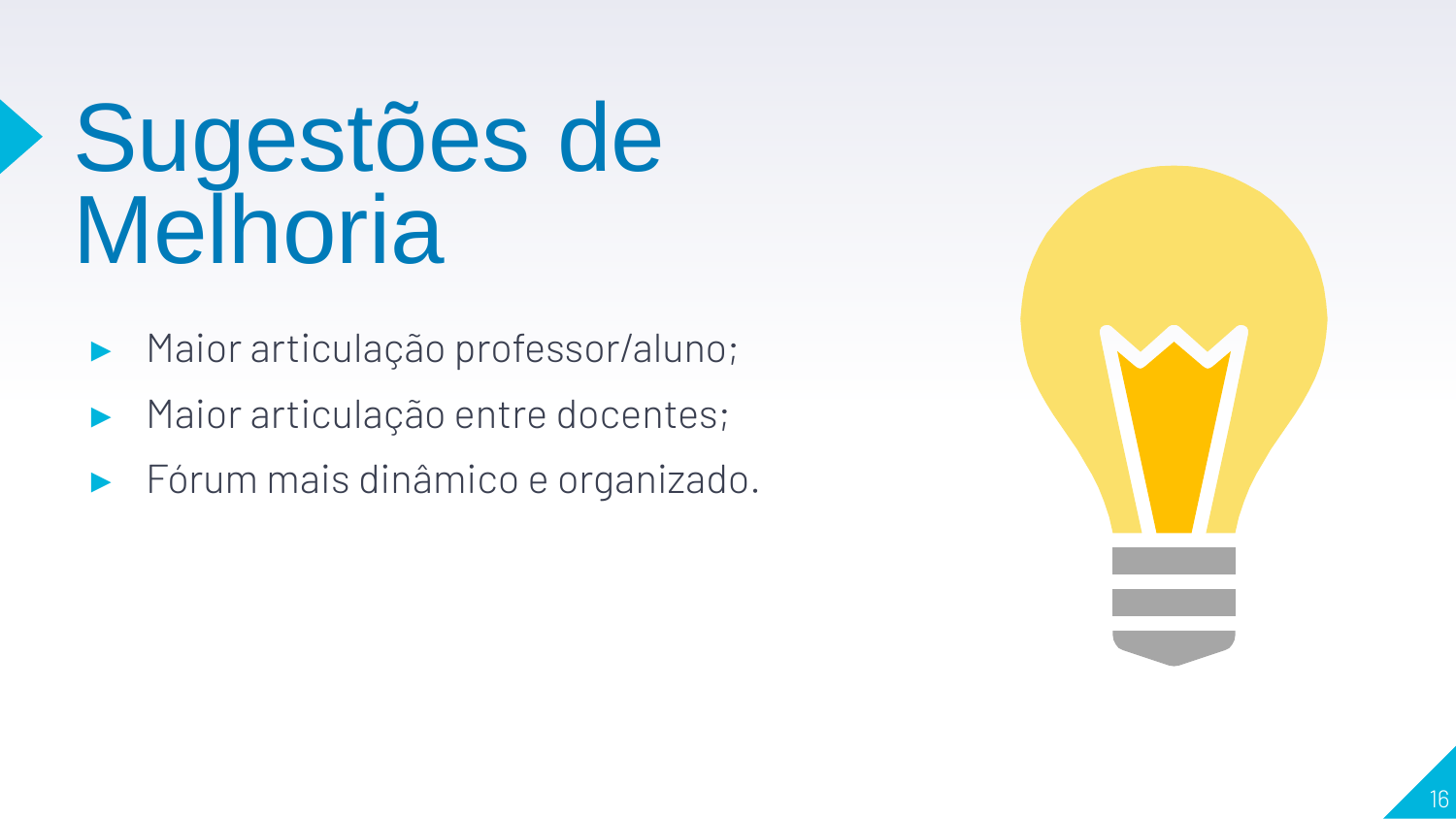

# Sugestões de Melhoria

Maior articulação professor/aluno;
Maior articulação entre docentes;
Fórum mais dinâmico e organizado.
16